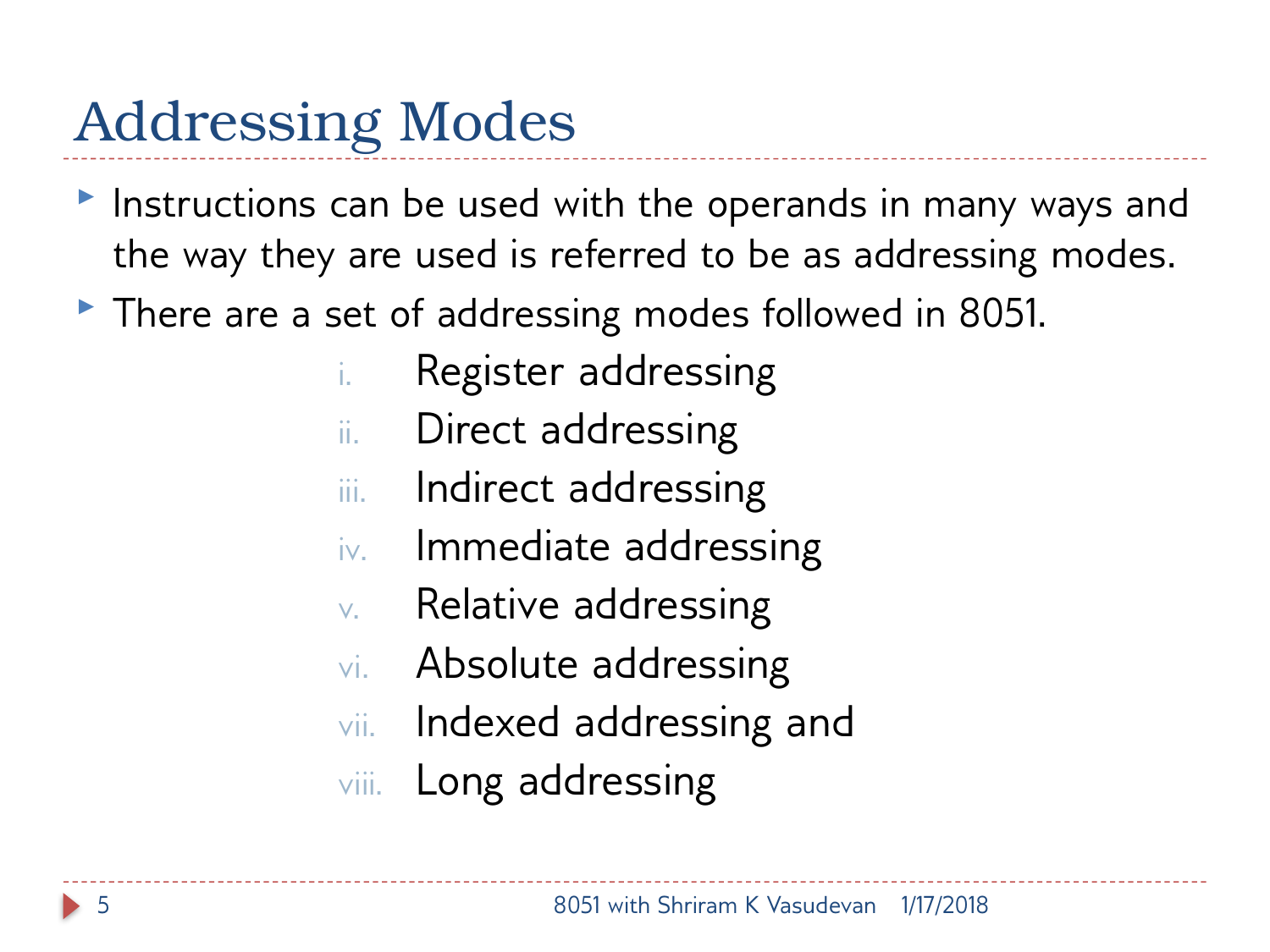

# Addressing Modes
Instructions can be used with the operands in many ways and the way they are used is referred to be as addressing modes.
There are a set of addressing modes followed in 8051.
Register addressing
Direct addressing
Indirect addressing
Immediate addressing
Relative addressing
Absolute addressing
Indexed addressing and
Long addressing

5
8051 with Shriram K Vasudevan
1/17/2018